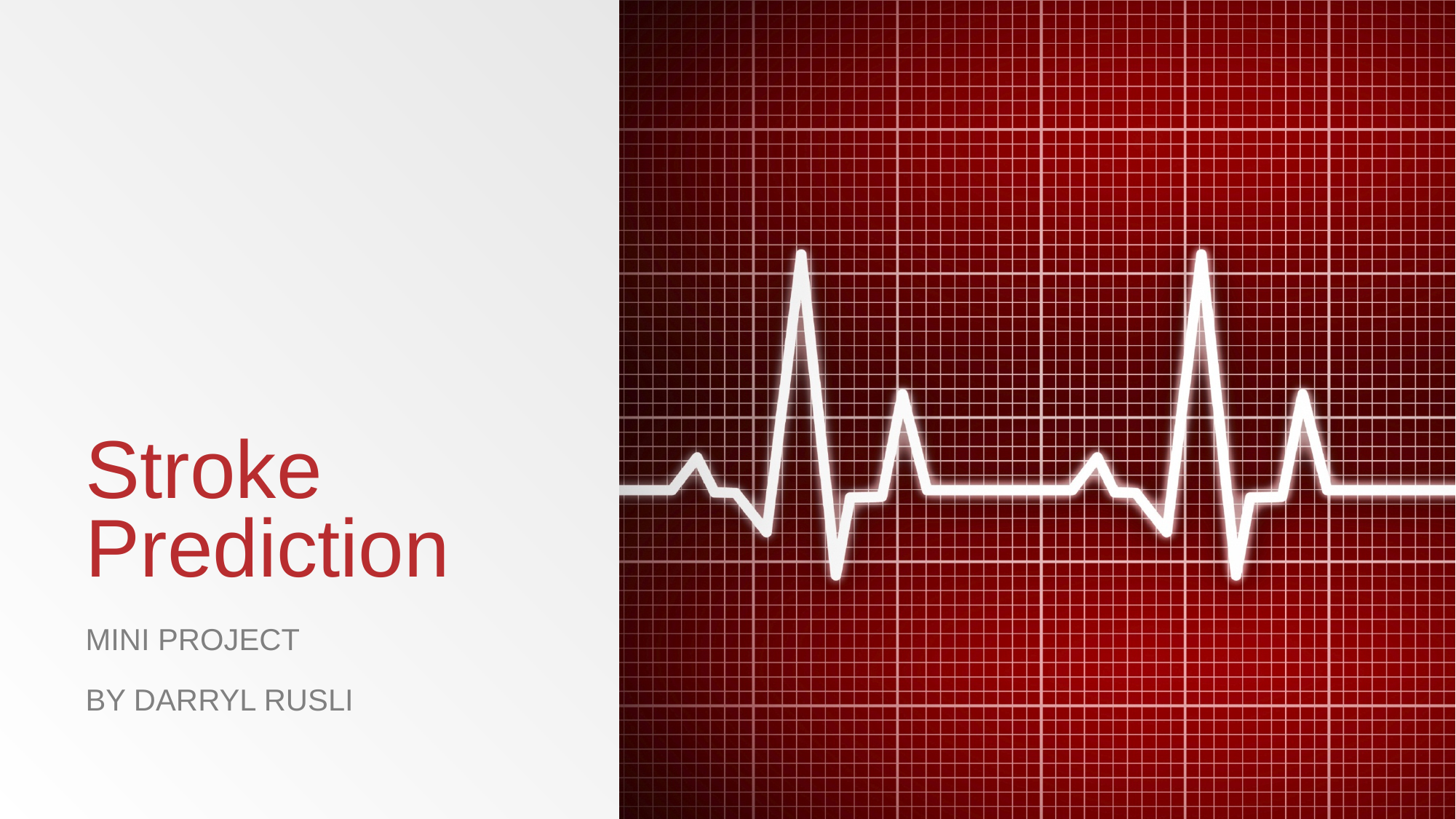

# Stroke Prediction
Mini project
By Darryl rusli